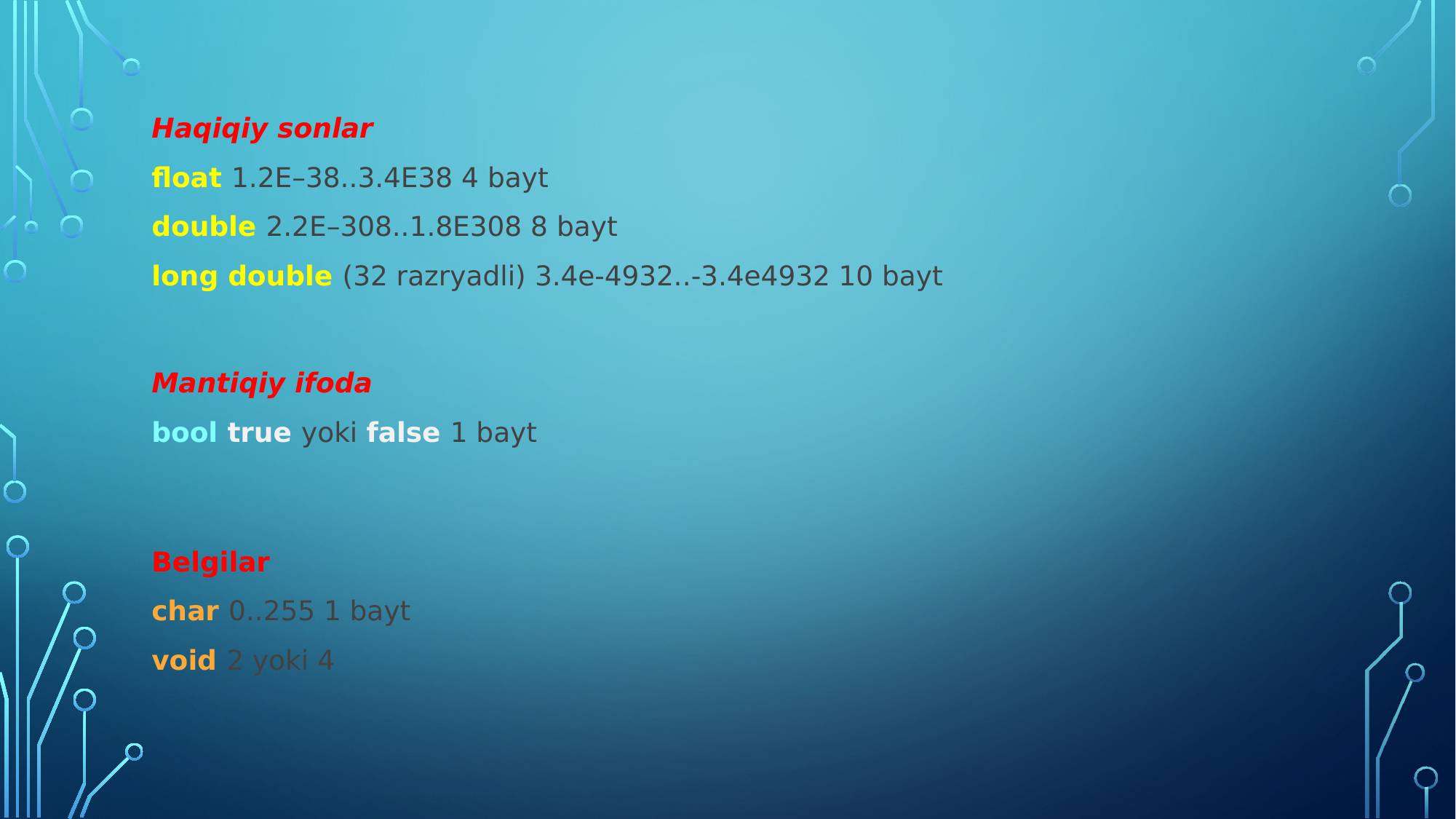

Haqiqiy sonlar
float 1.2Е–38..3.4Е38 4 bayt
double 2.2Е–308..1.8Е308 8 bayt
long double (32 razryadli) 3.4e-4932..-3.4e4932 10 bayt
Mantiqiy ifoda
bool true yoki false 1 bayt
Belgilar
char 0..255 1 bayt
void 2 yoki 4